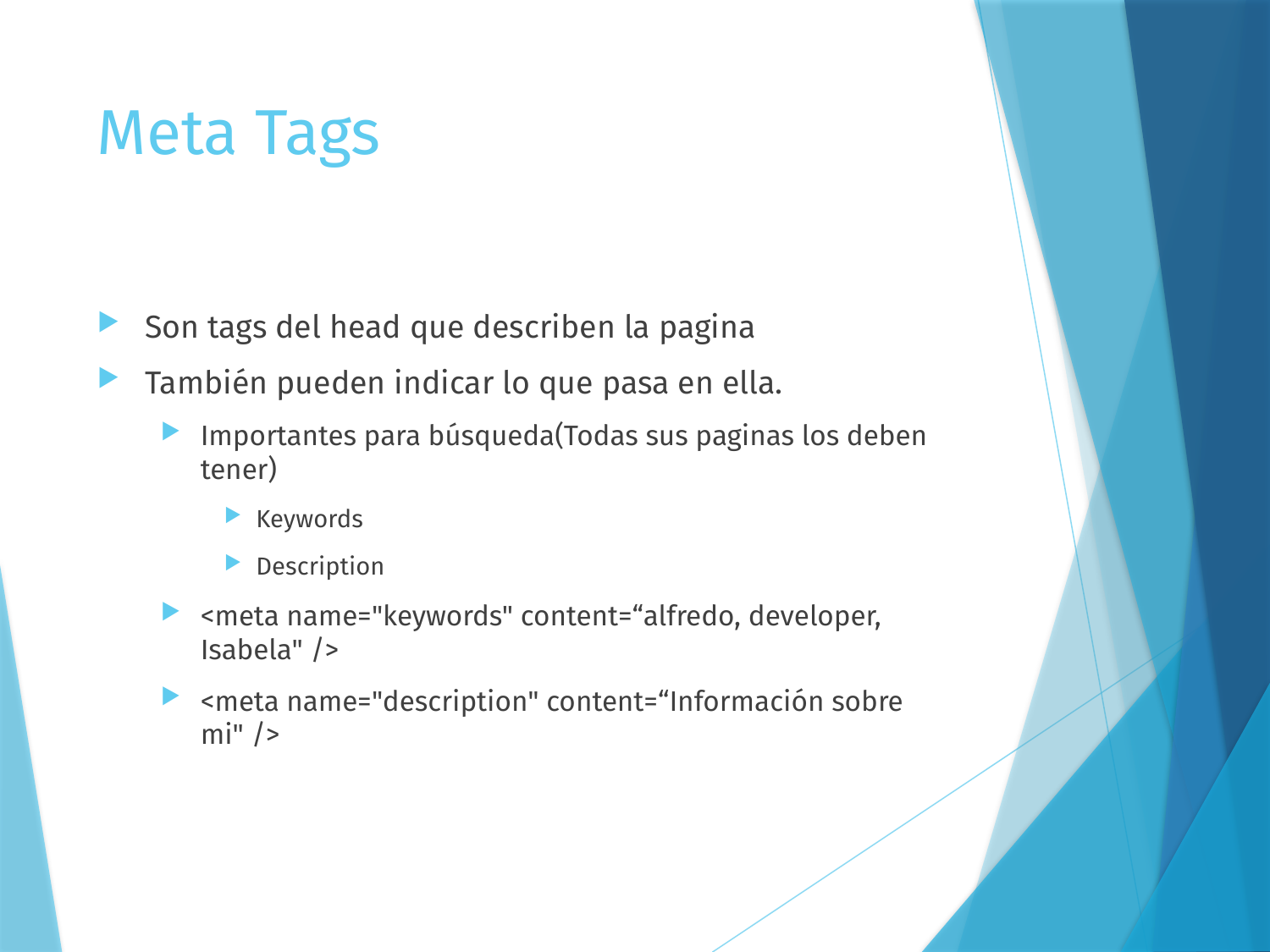

# Meta Tags
Son tags del head que describen la pagina
También pueden indicar lo que pasa en ella.
Importantes para búsqueda(Todas sus paginas los deben tener)
Keywords
Description
<meta name="keywords" content=“alfredo, developer, Isabela" />
<meta name="description" content=“Información sobre mi" />